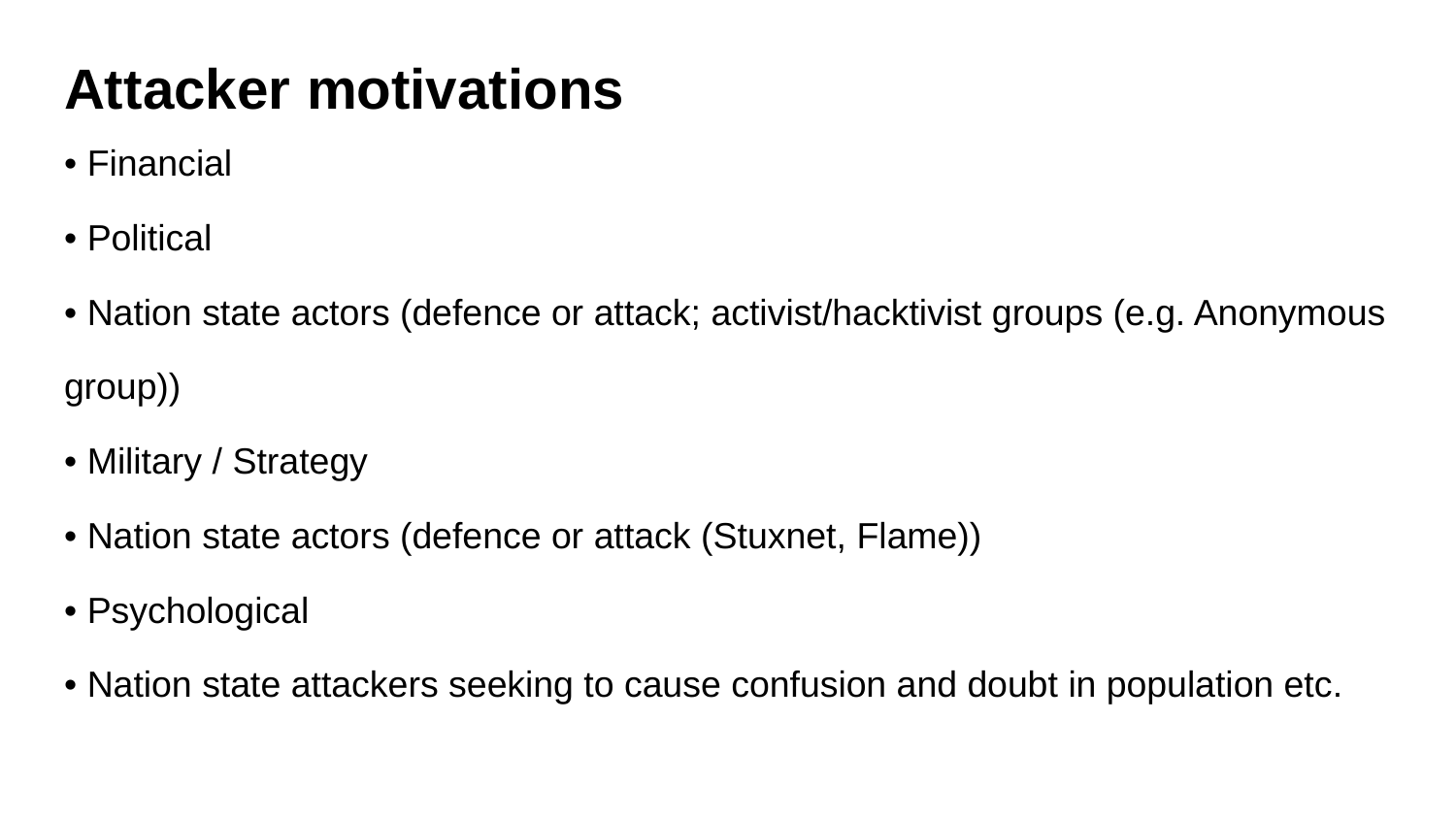

# Attacker motivations

• Financial
• Political
• Nation state actors (defence or attack; activist/hacktivist groups (e.g. Anonymous
group))
• Military / Strategy
• Nation state actors (defence or attack (Stuxnet, Flame))
• Psychological
• Nation state attackers seeking to cause confusion and doubt in population etc.